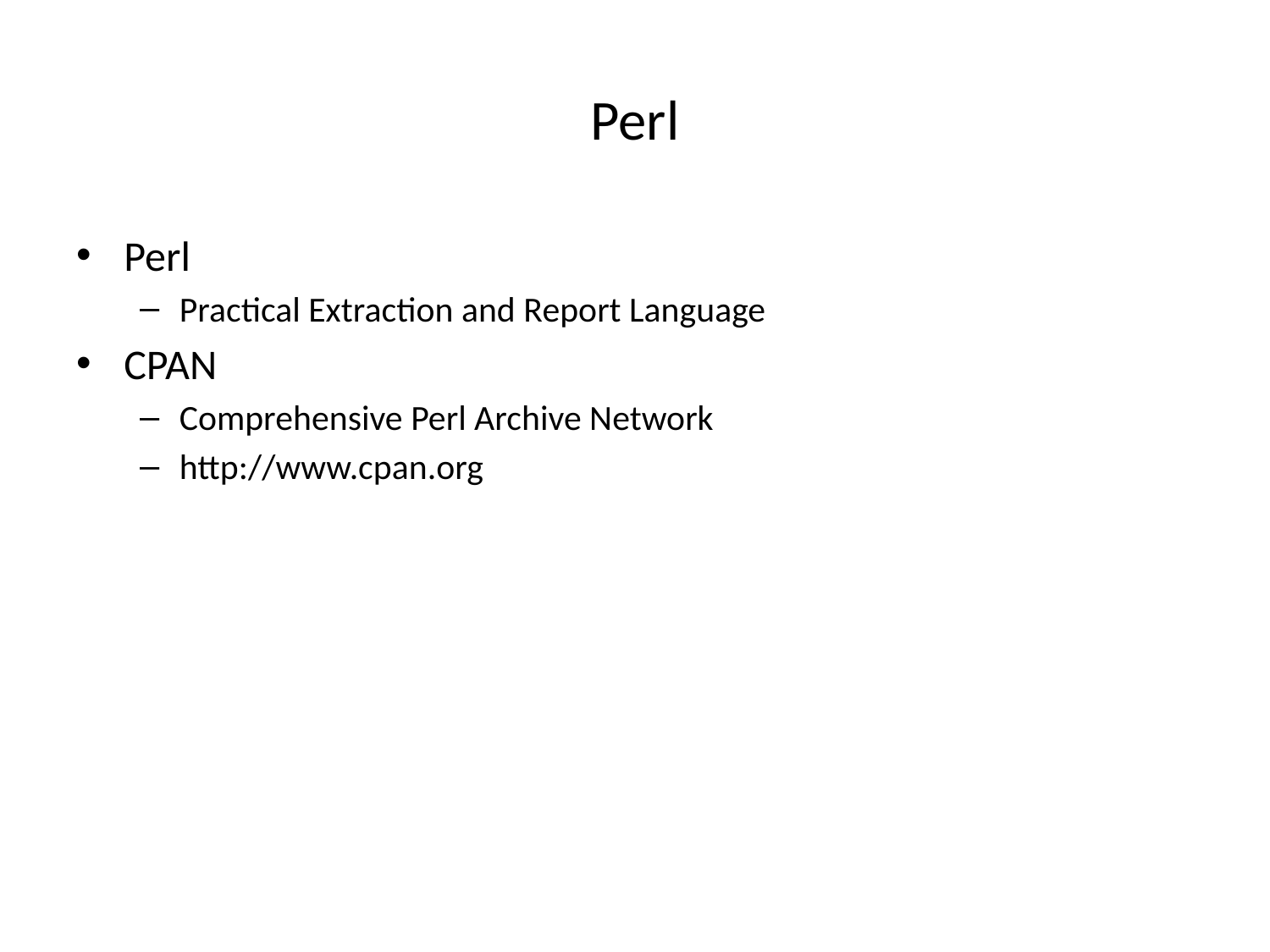

# Perl
Perl
Practical Extraction and Report Language
CPAN
Comprehensive Perl Archive Network
http://www.cpan.org